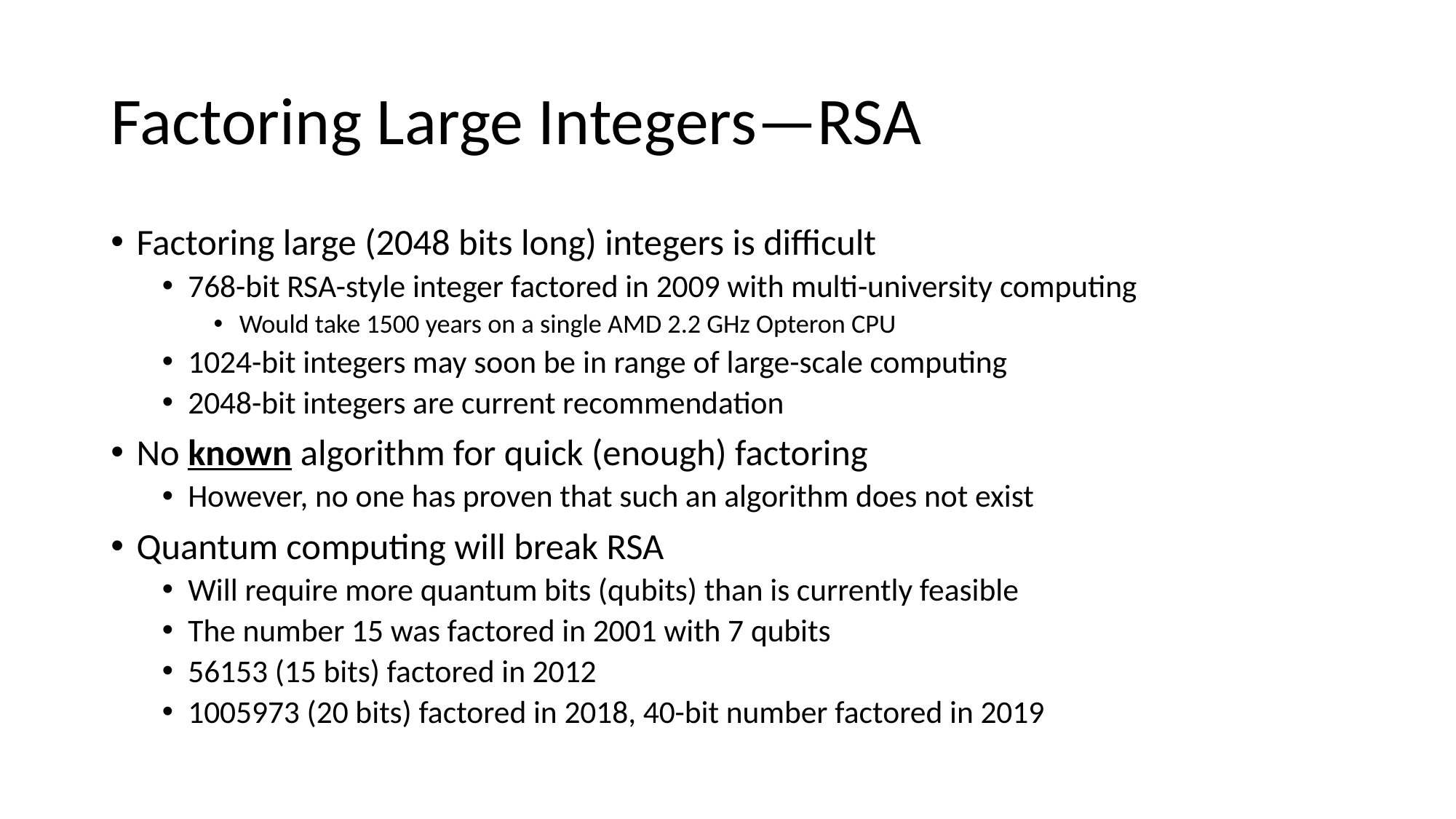

# Factoring Large Integers—RSA
Factoring large (2048 bits long) integers is difficult
768-bit RSA-style integer factored in 2009 with multi-university computing
Would take 1500 years on a single AMD 2.2 GHz Opteron CPU
1024-bit integers may soon be in range of large-scale computing
2048-bit integers are current recommendation
No known algorithm for quick (enough) factoring
However, no one has proven that such an algorithm does not exist
Quantum computing will break RSA
Will require more quantum bits (qubits) than is currently feasible
The number 15 was factored in 2001 with 7 qubits
56153 (15 bits) factored in 2012
1005973 (20 bits) factored in 2018, 40-bit number factored in 2019